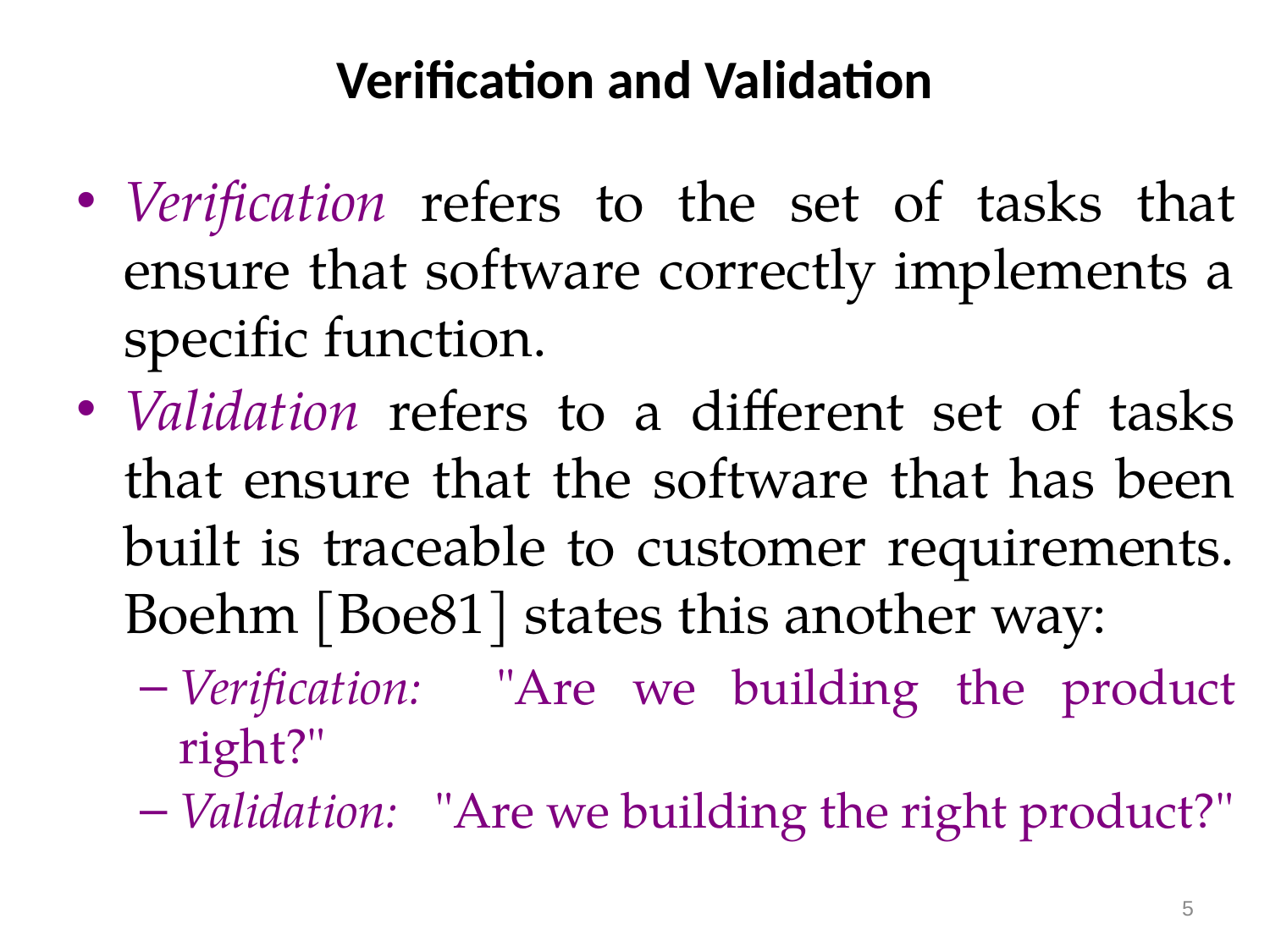

# Verification and Validation
Verification refers to the set of tasks that ensure that software correctly implements a specific function.
Validation refers to a different set of tasks that ensure that the software that has been built is traceable to customer requirements. Boehm [Boe81] states this another way:
Verification:  "Are we building the product right?"
Validation:   "Are we building the right product?"
5